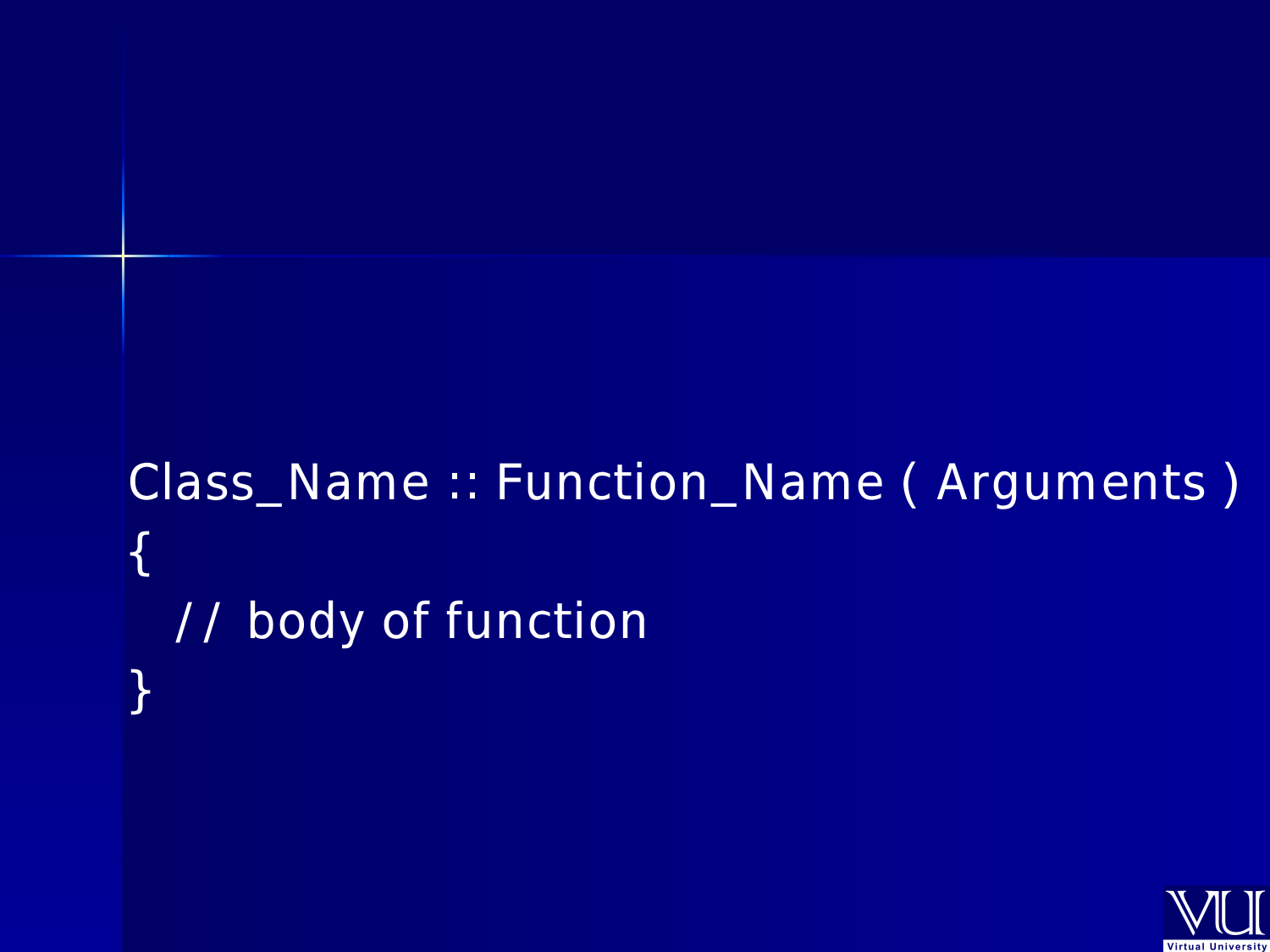

Class_Name :: Function_Name ( Arguments )
{
	// body of function
}